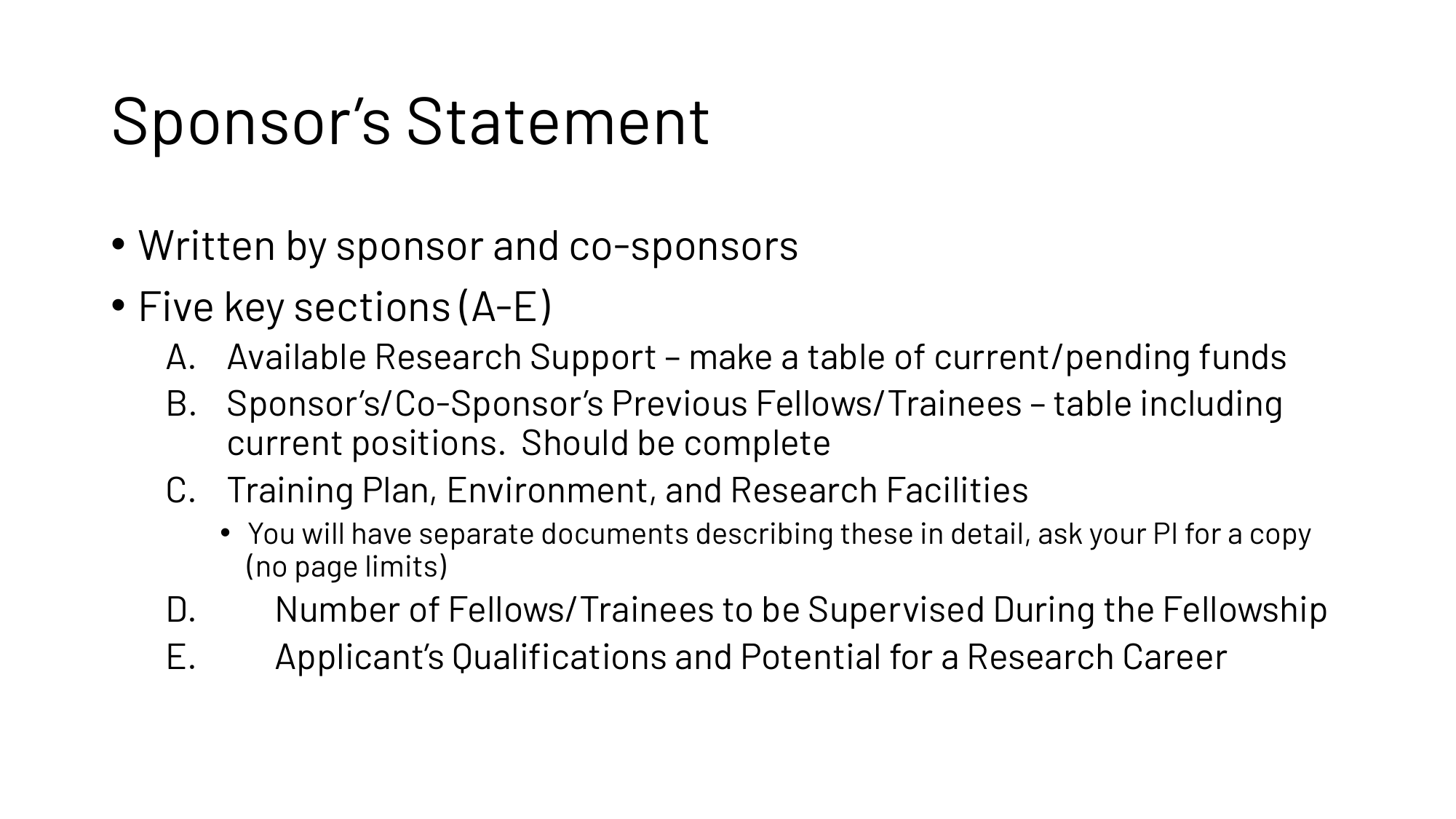

# Sponsor’s Statement
Written by sponsor and co-sponsors
Five key sections (A-E)
Available Research Support – make a table of current/pending funds
Sponsor’s/Co-Sponsor’s Previous Fellows/Trainees – table including current positions.  Should be complete
Training Plan, Environment, and Research Facilities
You will have separate documents describing these in detail, ask your PI for a copy (no page limits)
D.	Number of Fellows/Trainees to be Supervised During the Fellowship
E.	Applicant’s Qualifications and Potential for a Research Career